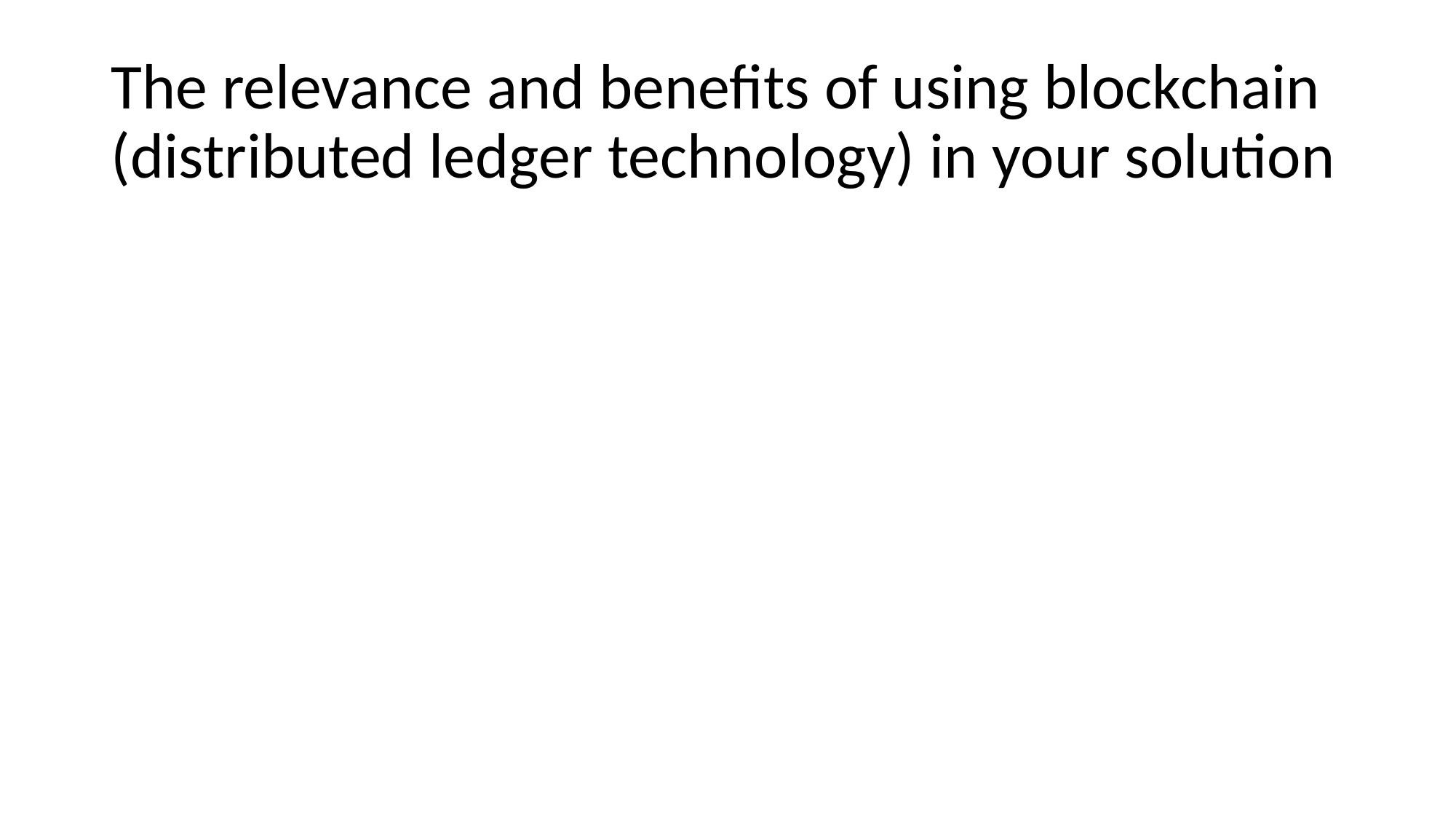

# The relevance and benefits of using blockchain (distributed ledger technology) in your solution